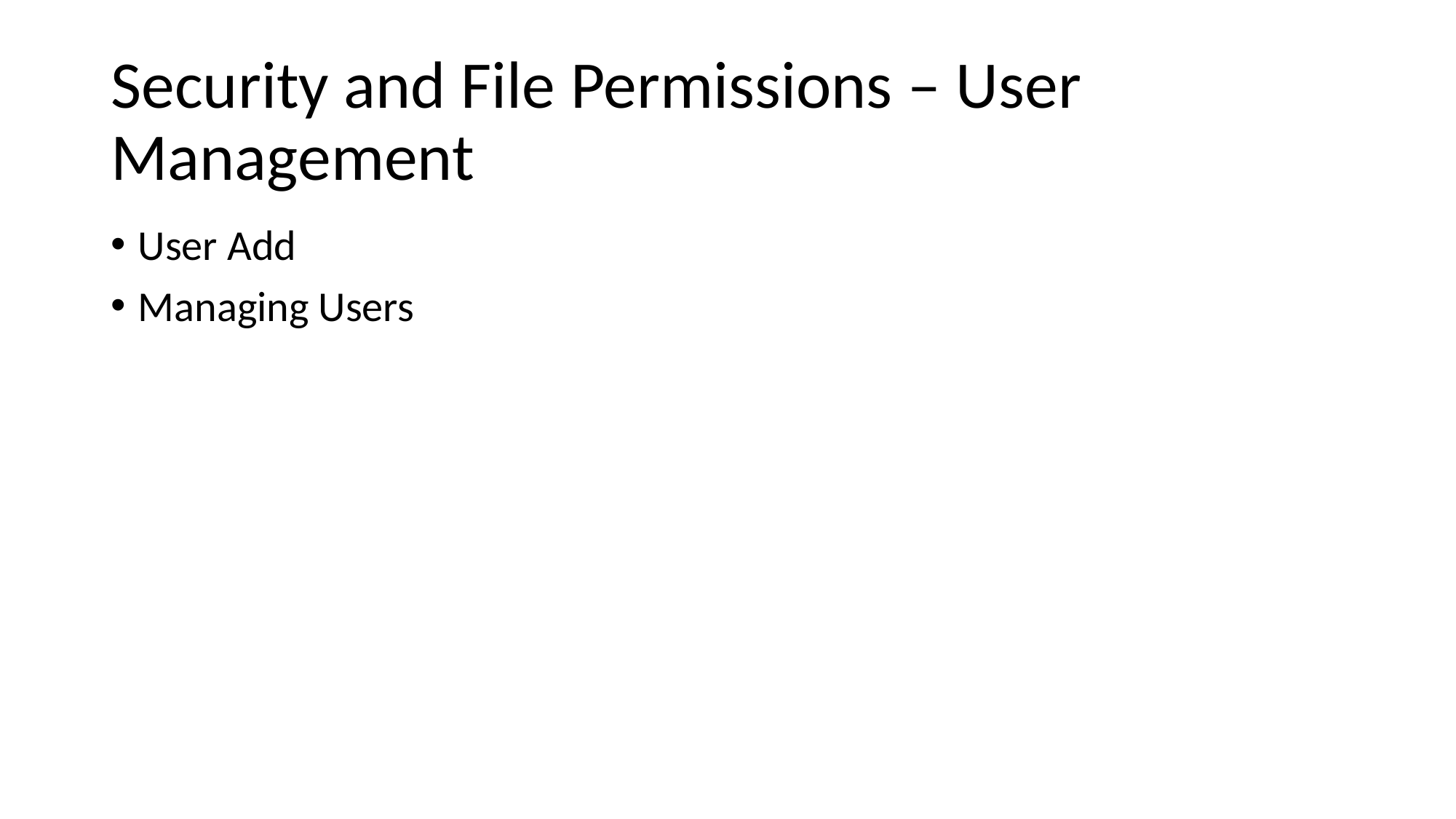

# Security and File Permissions – User Management
User Add
Managing Users